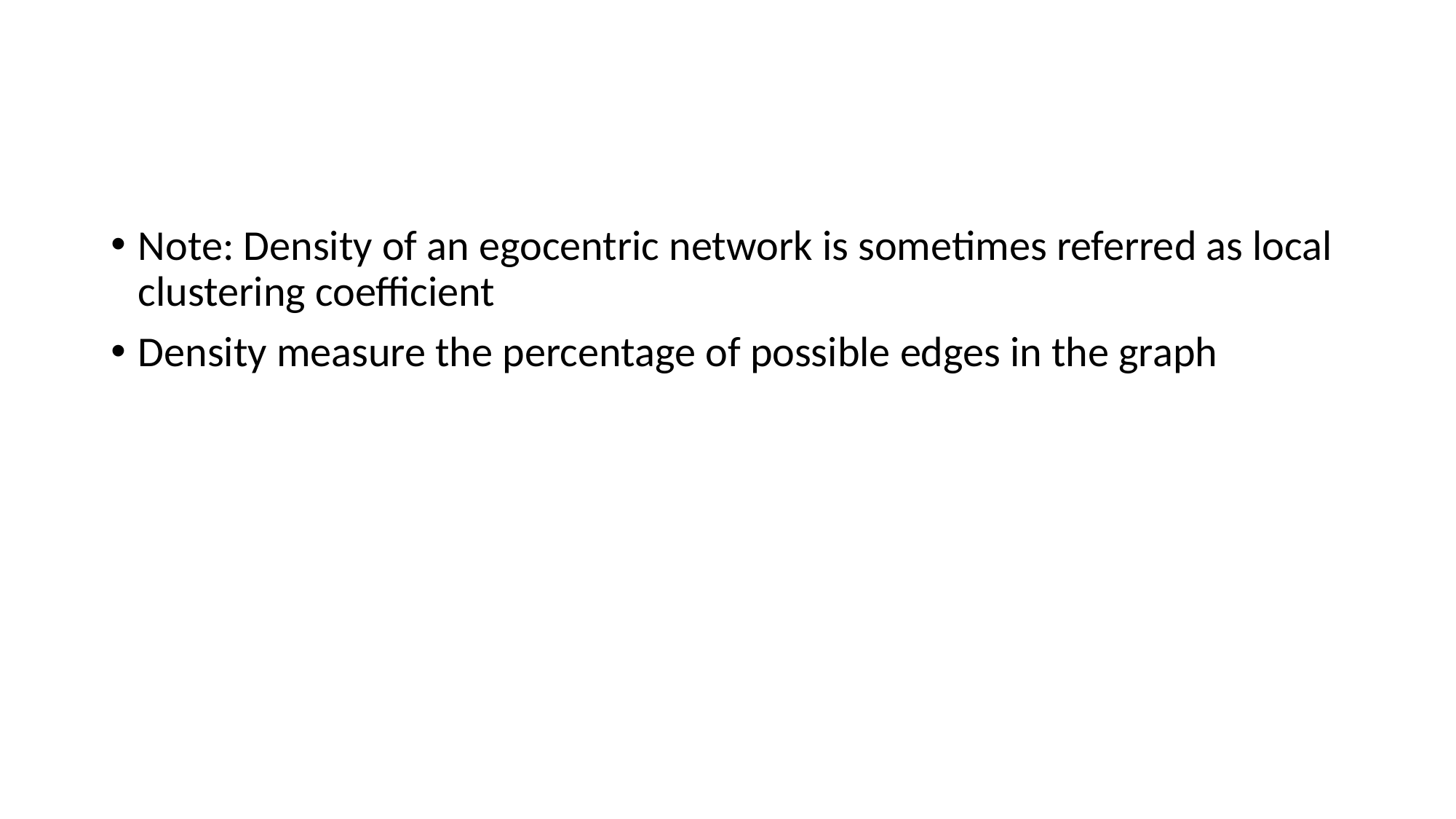

#
Note: Density of an egocentric network is sometimes referred as local clustering coefficient
Density measure the percentage of possible edges in the graph